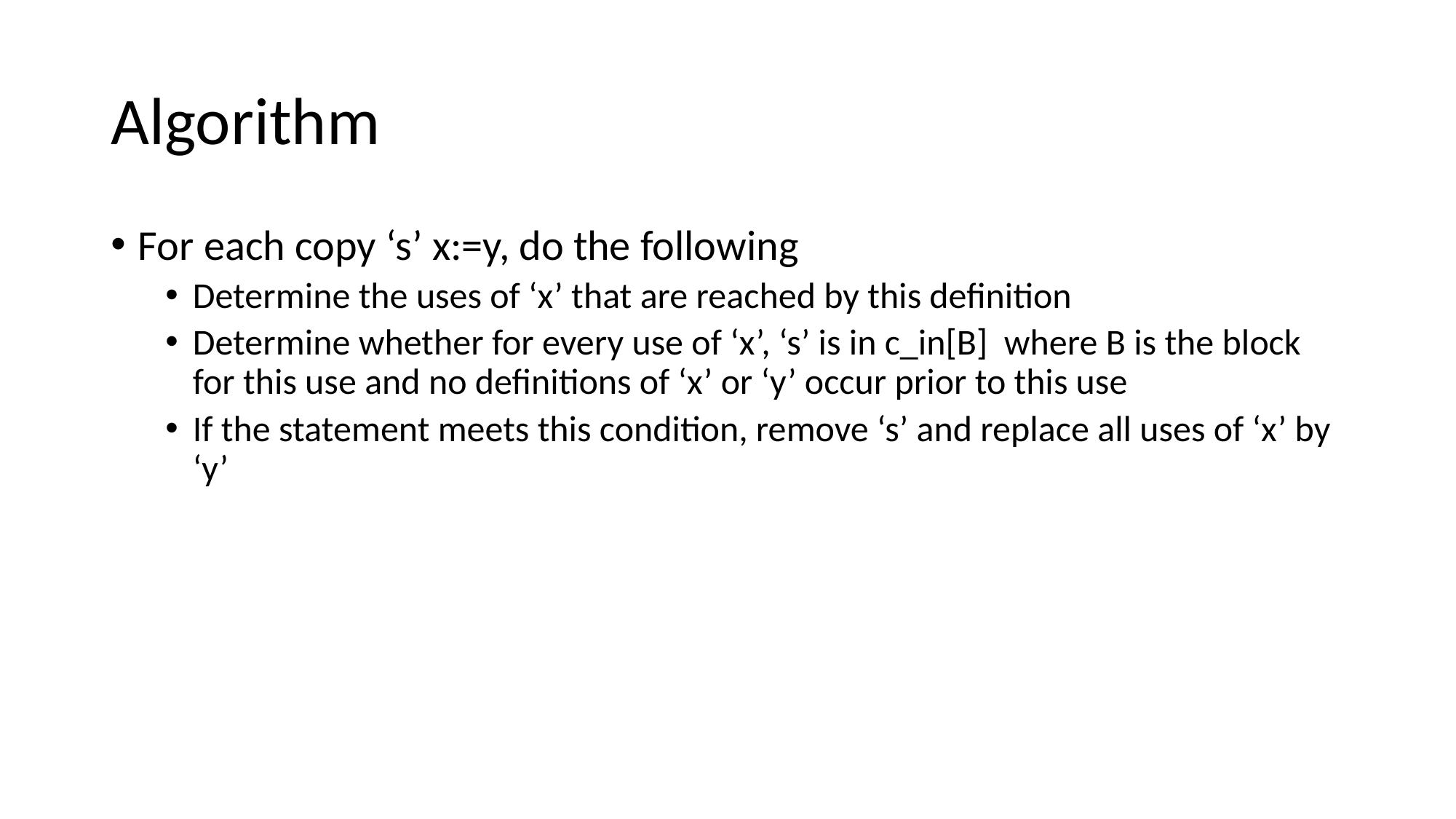

# Algorithm
For each copy ‘s’ x:=y, do the following
Determine the uses of ‘x’ that are reached by this definition
Determine whether for every use of ‘x’, ‘s’ is in c_in[B]  where B is the block for this use and no definitions of ‘x’ or ‘y’ occur prior to this use
If the statement meets this condition, remove ‘s’ and replace all uses of ‘x’ by ‘y’